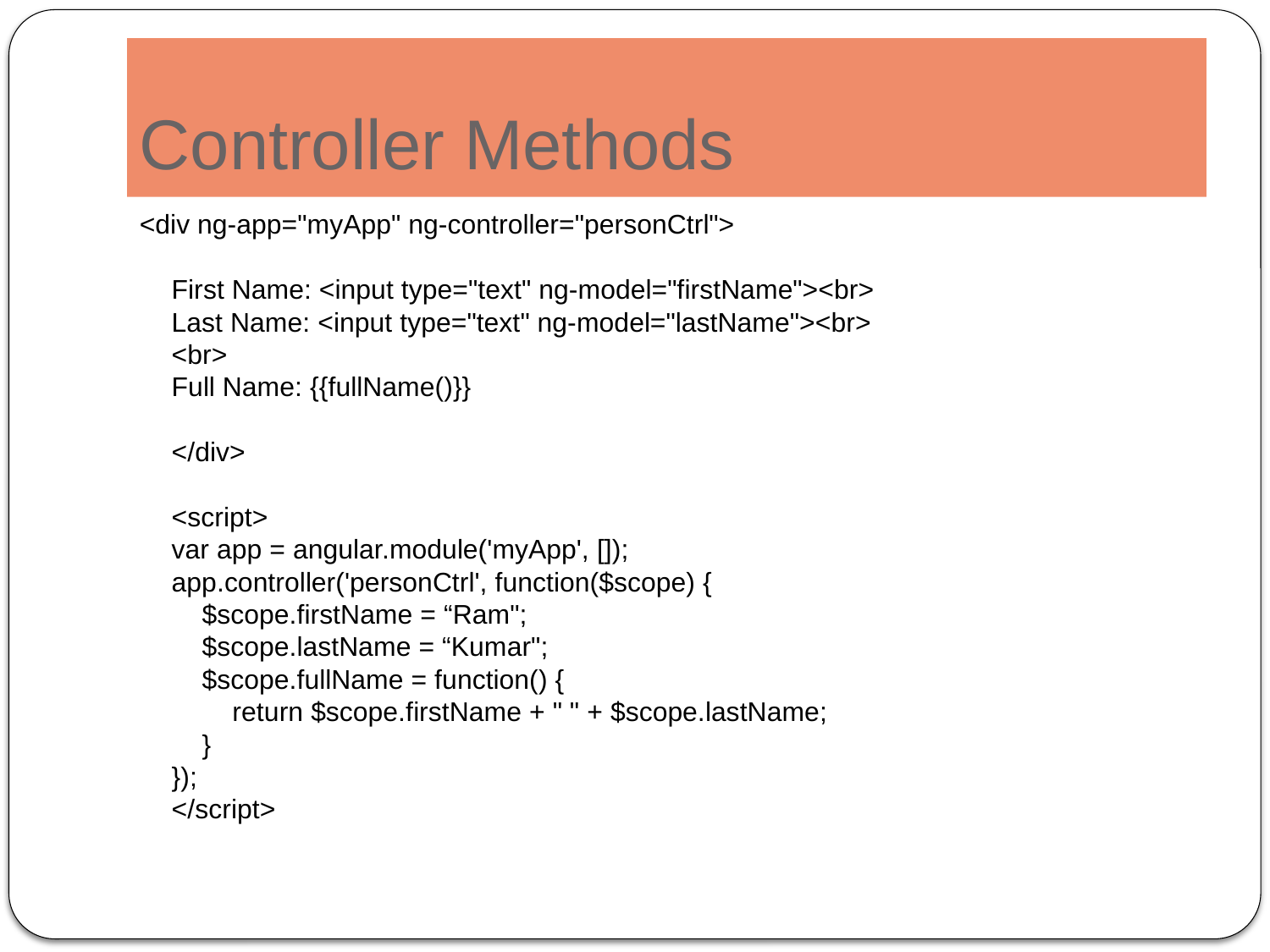

# Controller Methods
<div ng-app="myApp" ng-controller="personCtrl">
First Name: <input type="text" ng-model="firstName"><br>
Last Name: <input type="text" ng-model="lastName"><br>
<br>
Full Name: {{fullName()}}
</div>
<script>
var app = angular.module('myApp', []);
app.controller('personCtrl', function($scope) {
    $scope.firstName = “Ram";
    $scope.lastName = “Kumar";
    $scope.fullName = function() {
        return $scope.firstName + " " + $scope.lastName;
    }
});
</script>